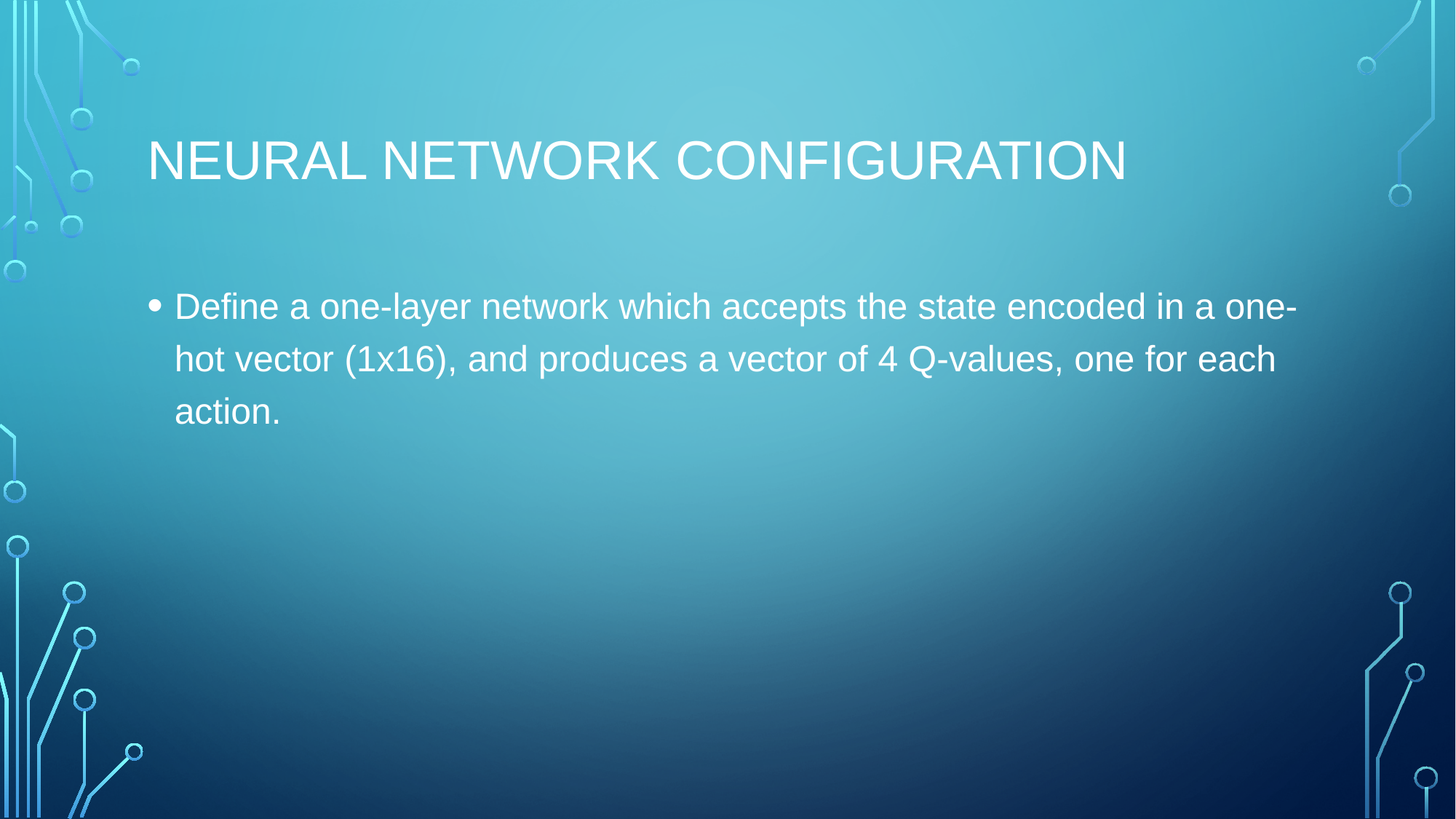

# Neural network configuration
Define a one-layer network which accepts the state encoded in a one-hot vector (1x16), and produces a vector of 4 Q-values, one for each action.